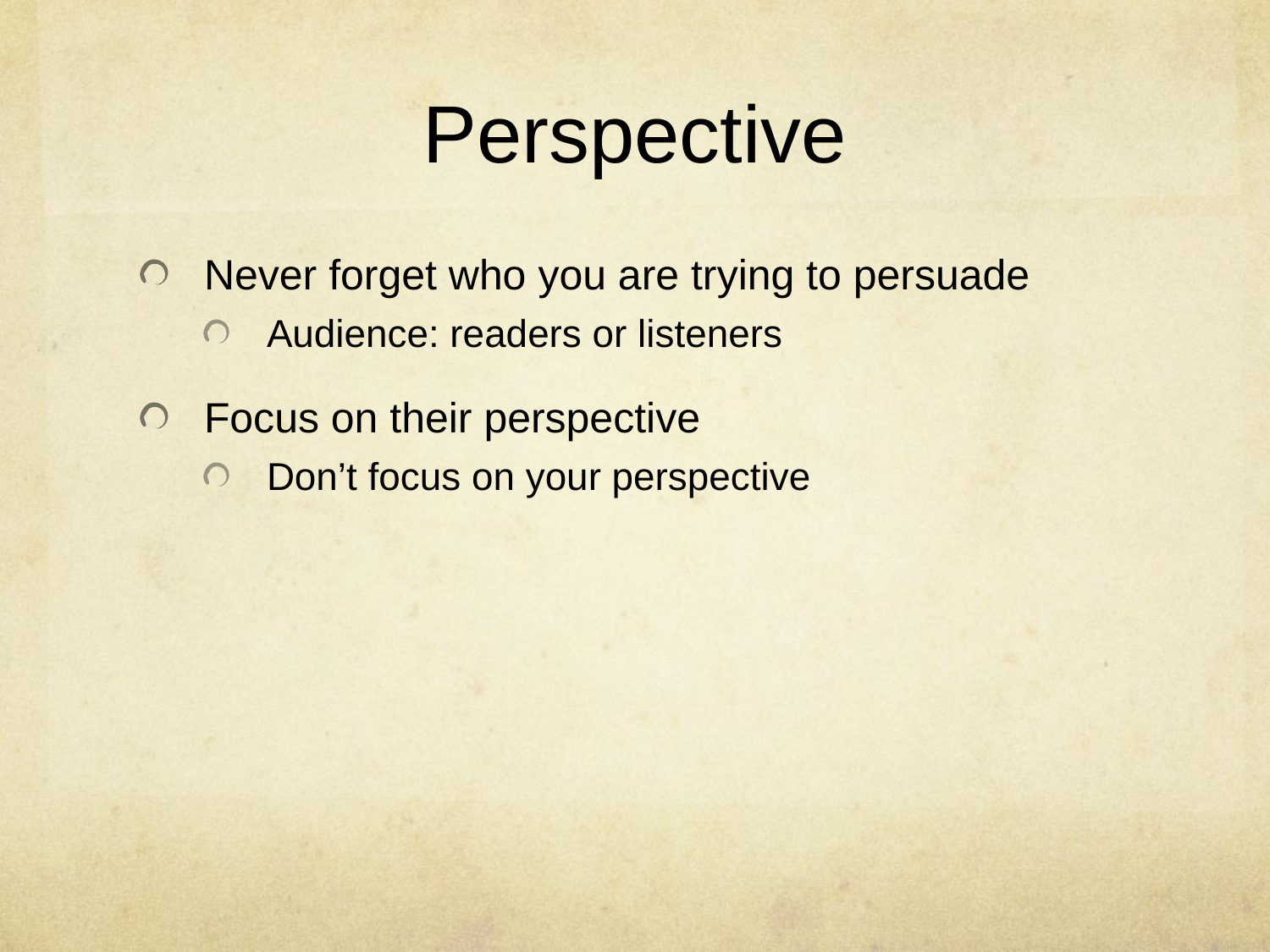

# Perspective
Never forget who you are trying to persuade
Audience: readers or listeners
Focus on their perspective
Don’t focus on your perspective